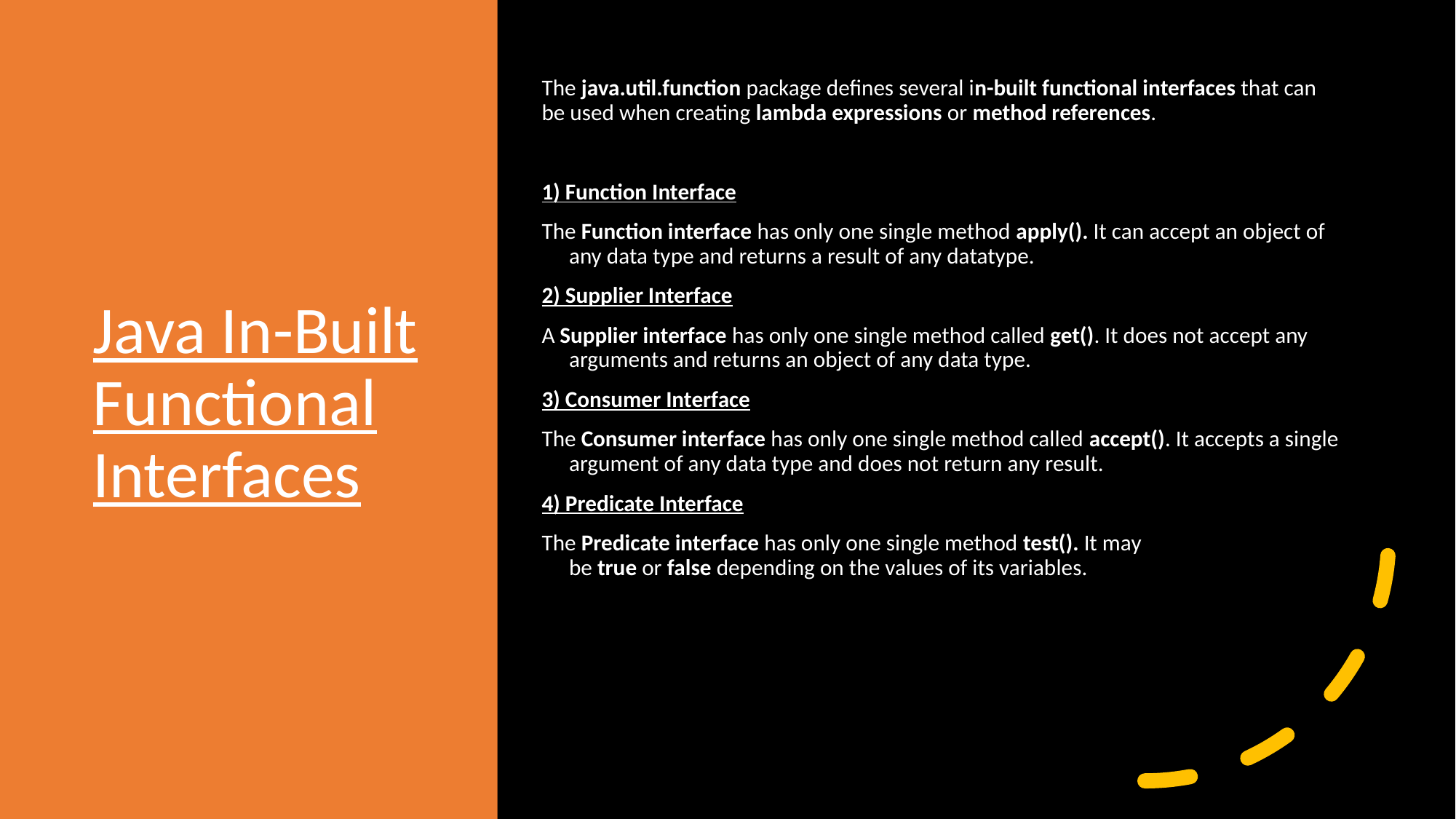

# Java In-Built Functional Interfaces
The java.util.function package defines several in-built functional interfaces that can be used when creating lambda expressions or method references.

1) Function Interface
The Function interface has only one single method apply(). It can accept an object of any data type and returns a result of any datatype.
2) Supplier Interface
A Supplier interface has only one single method called get(). It does not accept any arguments and returns an object of any data type.
3) Consumer Interface
The Consumer interface has only one single method called accept(). It accepts a single argument of any data type and does not return any result.
4) Predicate Interface
The Predicate interface has only one single method test(). It may be true or false depending on the values of its variables.